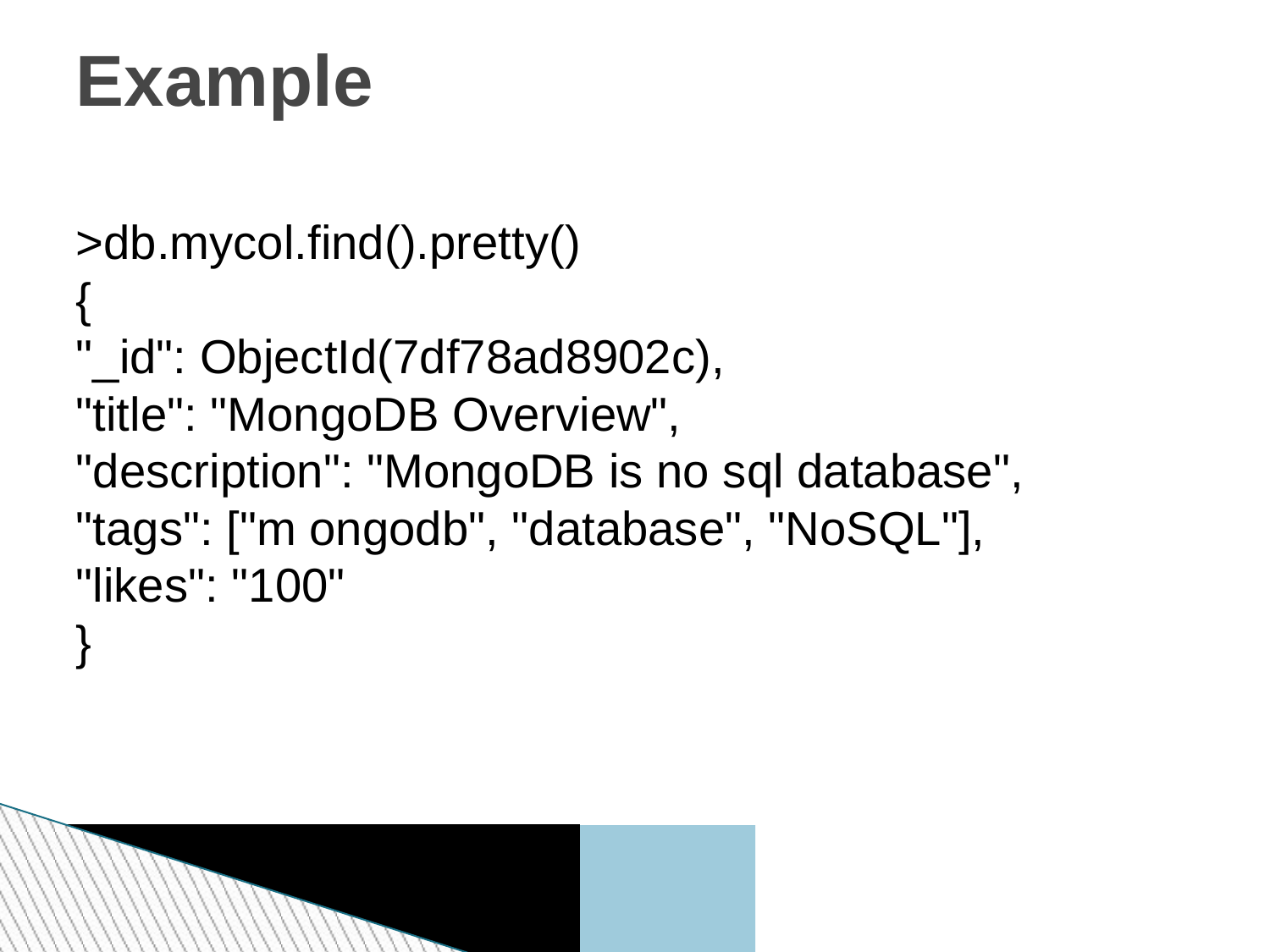

Example
>db.mycol.find().pretty()
{
"_id": ObjectId(7df78ad8902c),
"title": "MongoDB Overview",
"description": "MongoDB is no sql database",
"tags": ["m ongodb", "database", "NoSQL"],
"likes": "100"
}